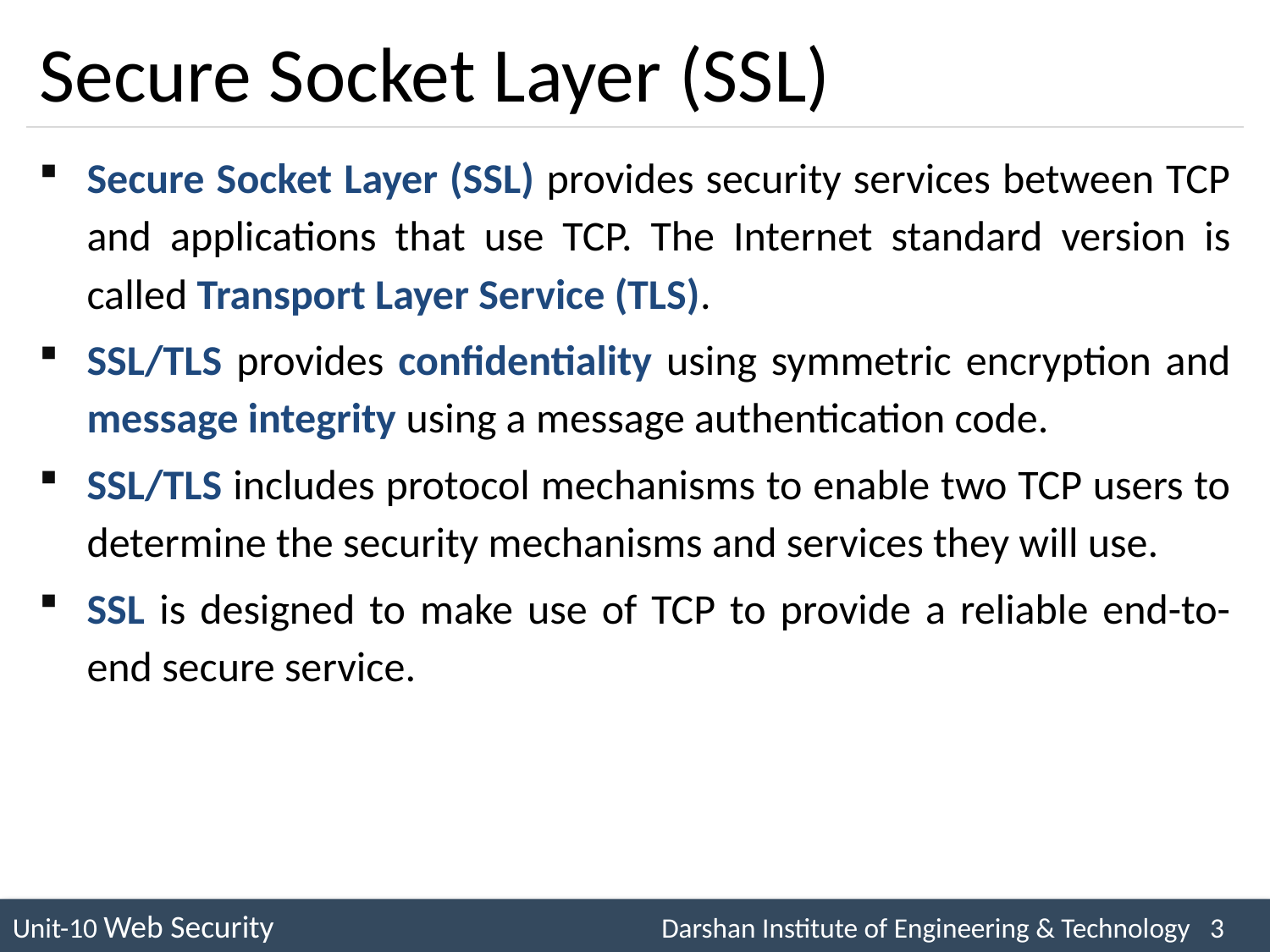

# Secure Socket Layer (SSL)
Secure Socket Layer (SSL) provides security services between TCP and applications that use TCP. The Internet standard version is called Transport Layer Service (TLS).
SSL/TLS provides confidentiality using symmetric encryption and message integrity using a message authentication code.
SSL/TLS includes protocol mechanisms to enable two TCP users to determine the security mechanisms and services they will use.
SSL is designed to make use of TCP to provide a reliable end-to-end secure service.